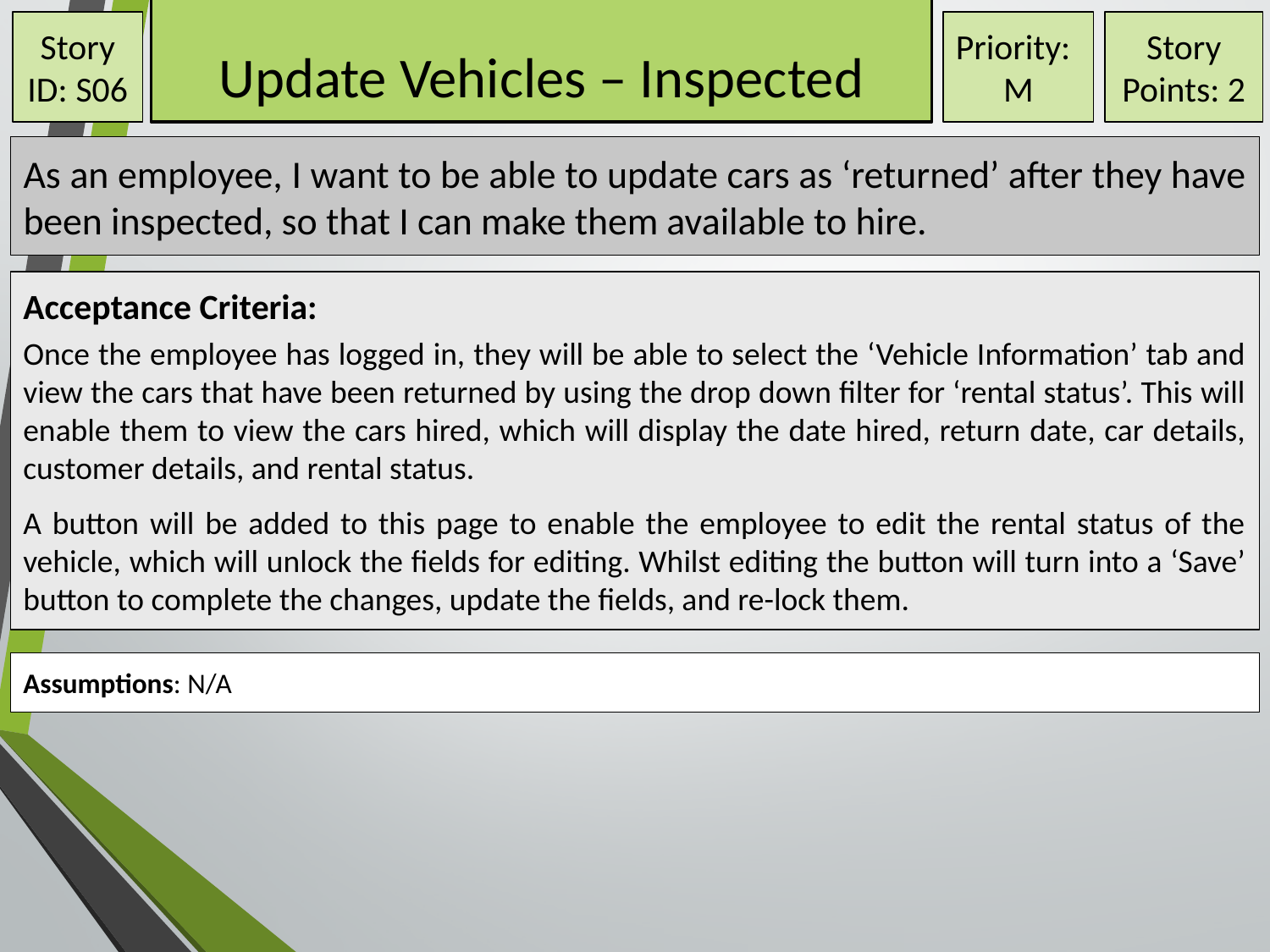

# Update Vehicles – Inspected
Story ID: S06
Priority:
M
Story Points: 2

As an employee, I want to be able to update cars as ‘returned’ after they have been inspected, so that I can make them available to hire.
Acceptance Criteria:
Once the employee has logged in, they will be able to select the ‘Vehicle Information’ tab and view the cars that have been returned by using the drop down filter for ‘rental status’. This will enable them to view the cars hired, which will display the date hired, return date, car details, customer details, and rental status.
A button will be added to this page to enable the employee to edit the rental status of the vehicle, which will unlock the fields for editing. Whilst editing the button will turn into a ‘Save’ button to complete the changes, update the fields, and re-lock them.
Assumptions: N/A